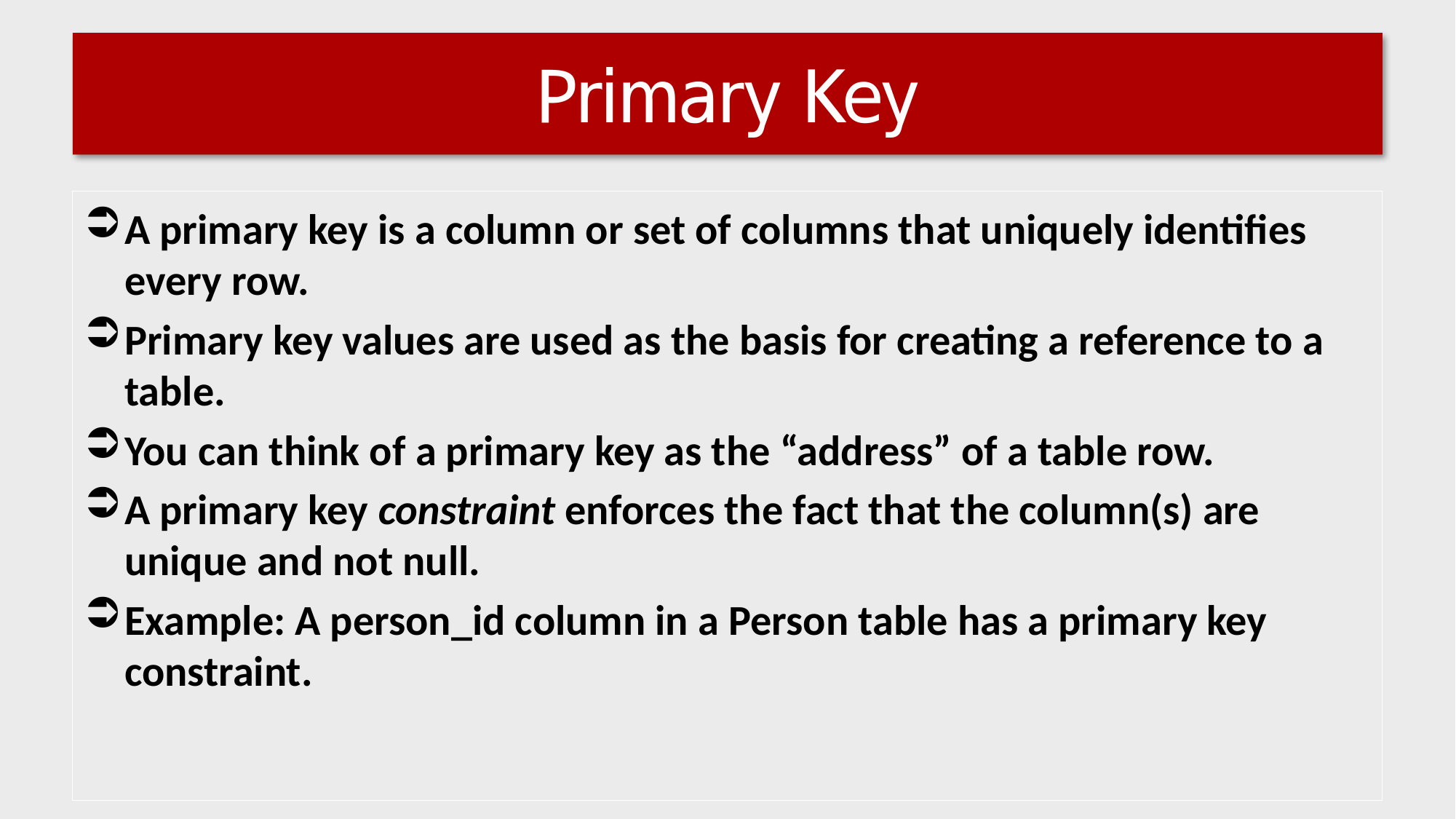

# Primary Key
A primary key is a column or set of columns that uniquely identifies every row.
Primary key values are used as the basis for creating a reference to a table.
You can think of a primary key as the “address” of a table row.
A primary key constraint enforces the fact that the column(s) are unique and not null.
Example: A person_id column in a Person table has a primary key constraint.